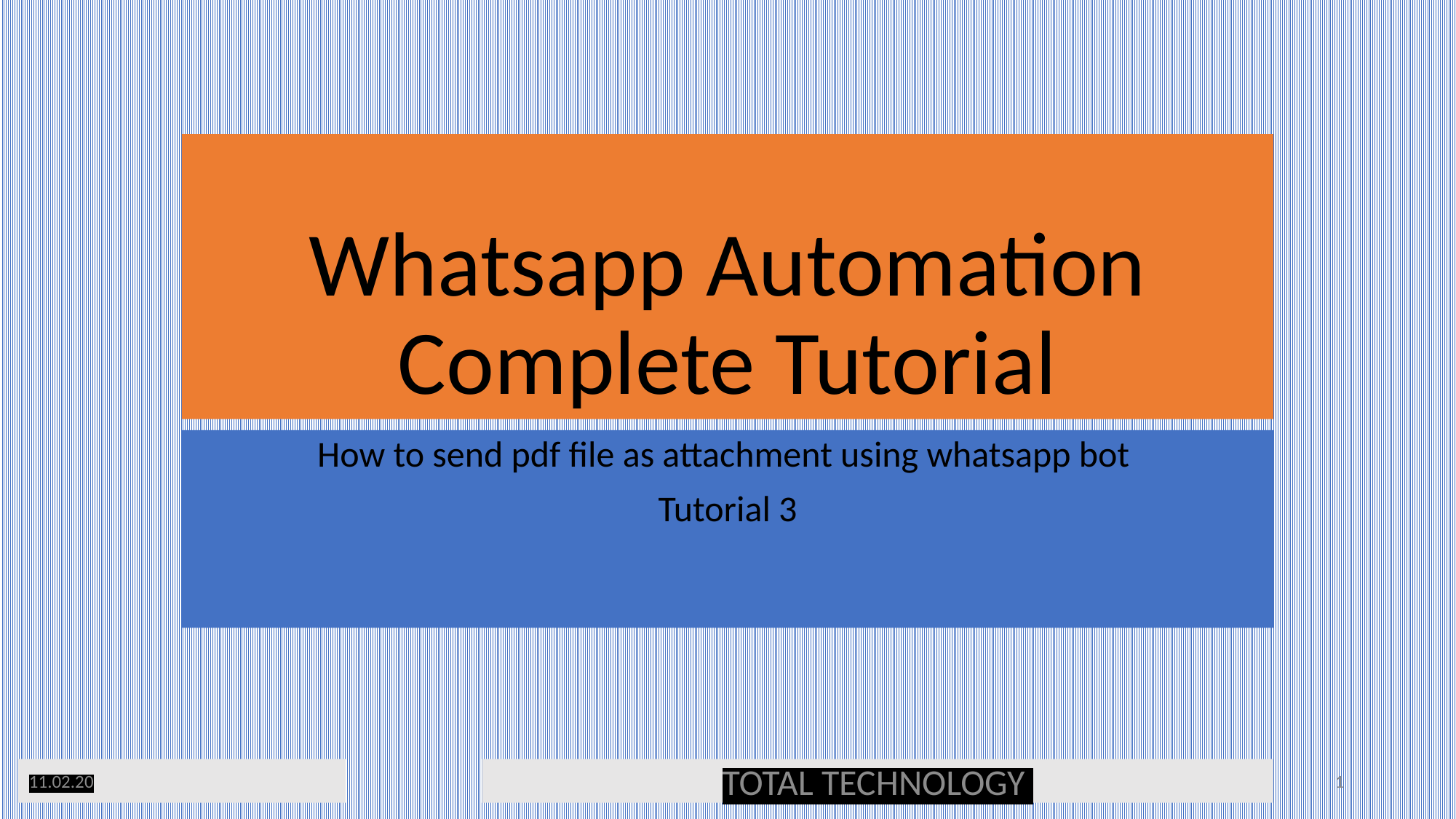

# Whatsapp Automation Complete Tutorial
How to send pdf file as attachment using whatsapp bot
Tutorial 3

11.02.20
TOTAL TECHNOLOGY
1